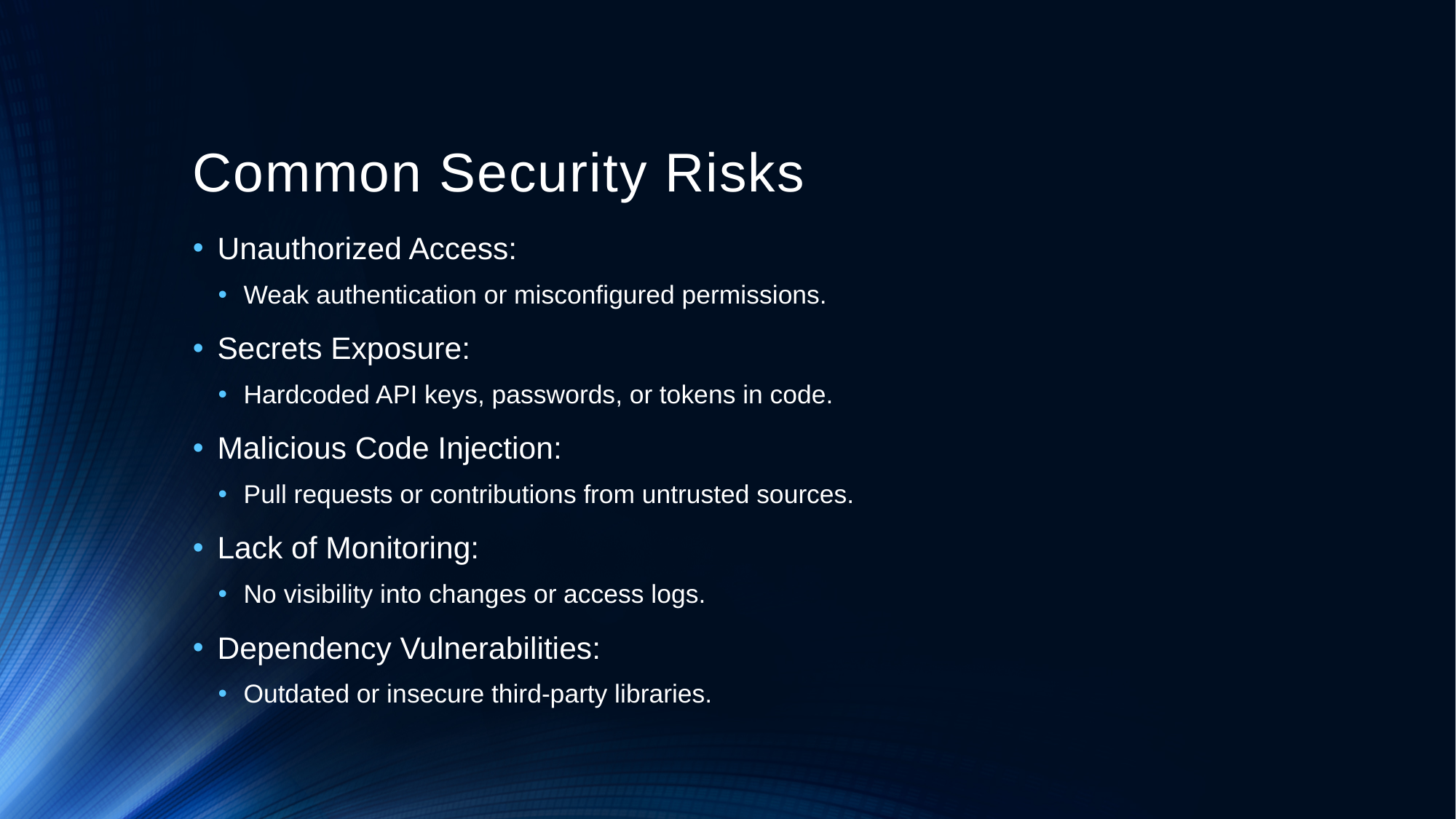

# Common Security Risks
Unauthorized Access:
Weak authentication or misconfigured permissions.
Secrets Exposure:
Hardcoded API keys, passwords, or tokens in code.
Malicious Code Injection:
Pull requests or contributions from untrusted sources.
Lack of Monitoring:
No visibility into changes or access logs.
Dependency Vulnerabilities:
Outdated or insecure third-party libraries.